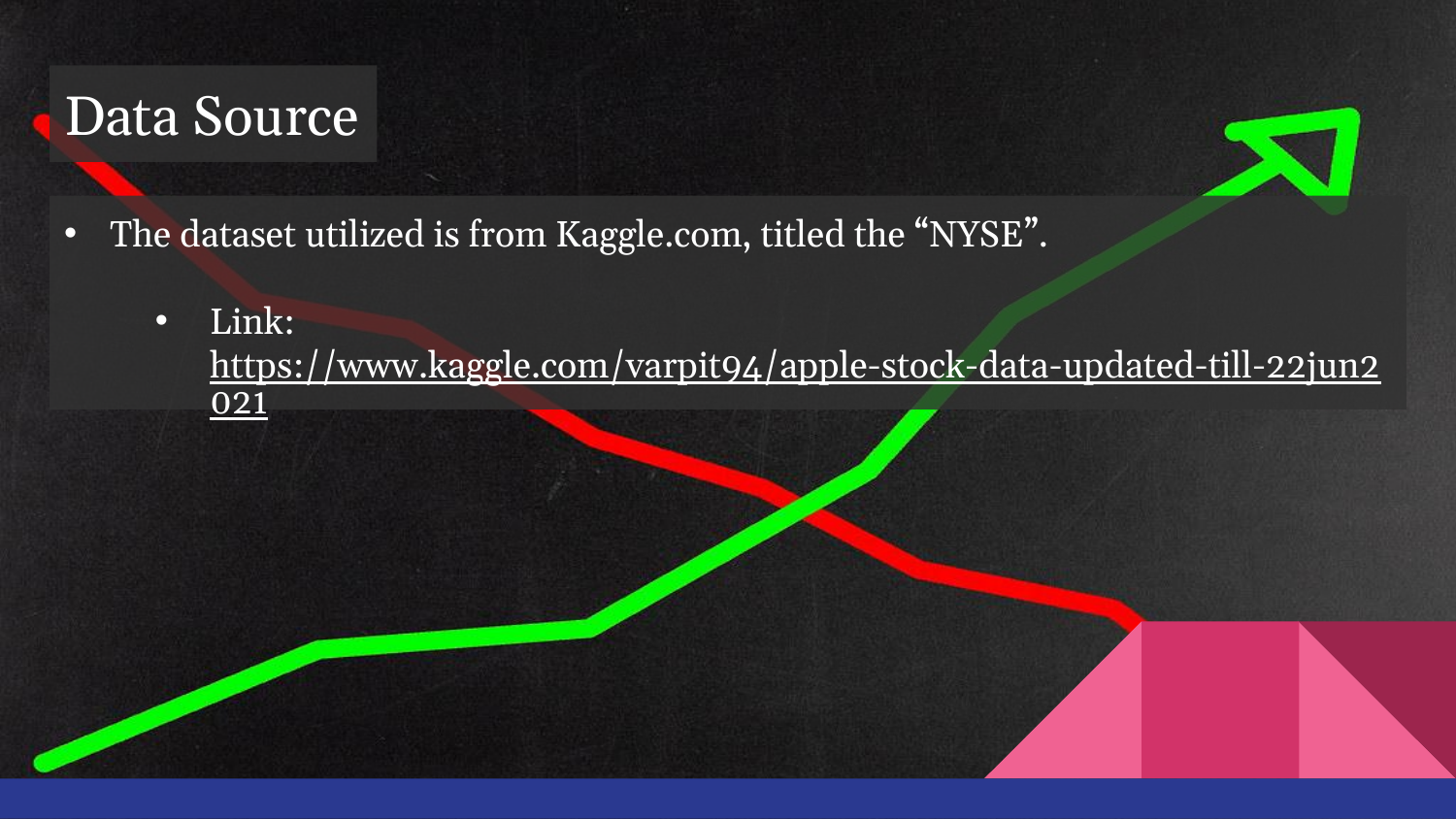

# Data Source
The dataset utilized is from Kaggle.com, titled the “NYSE”.

Link: https://www.kaggle.com/varpit94/apple-stock-data-updated-till-22jun2021